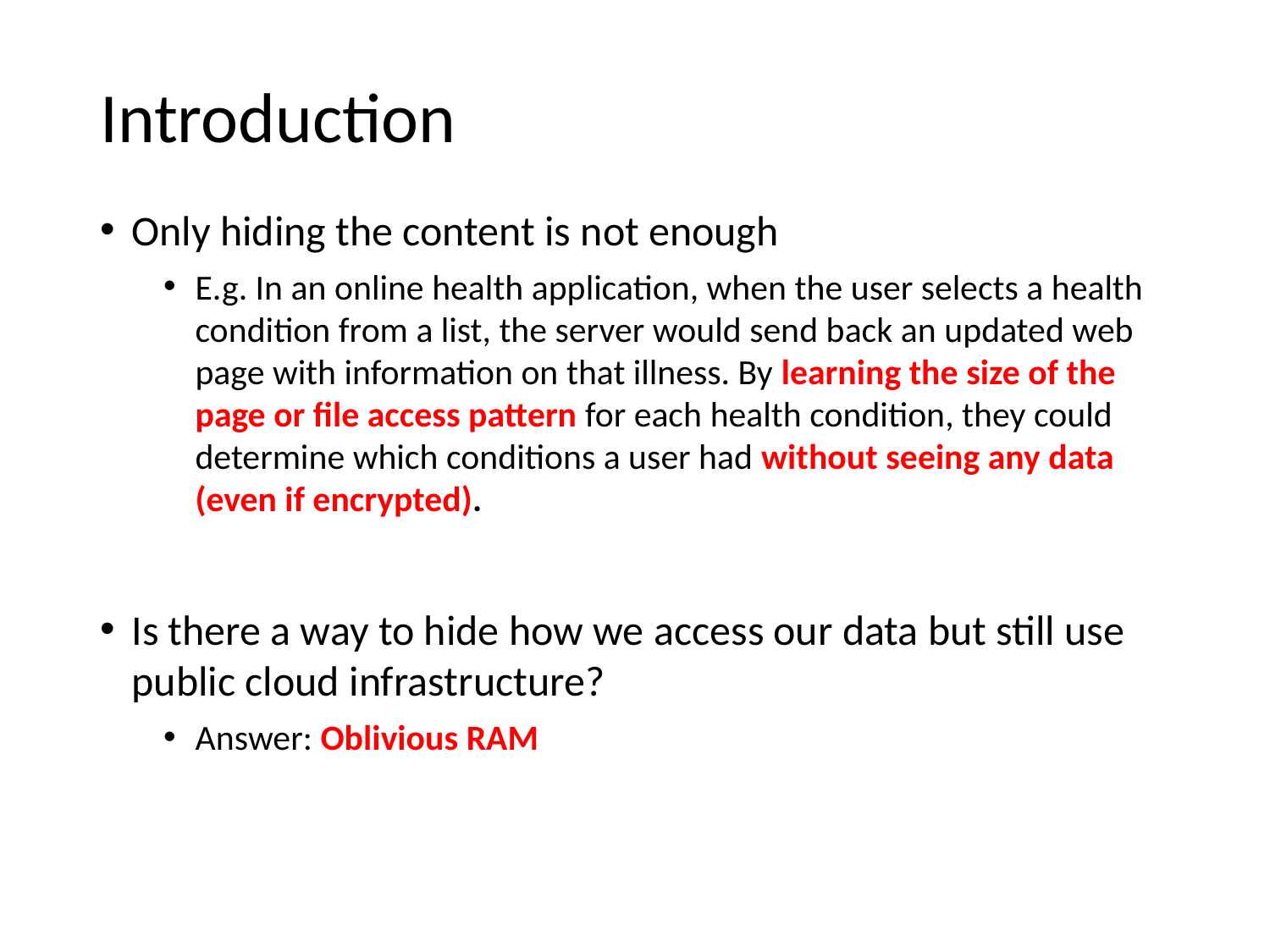

# Introduction
Only hiding the content is not enough
E.g. In an online health application, when the user selects a health condition from a list, the server would send back an updated web page with information on that illness. By learning the size of the page or file access pattern for each health condition, they could determine which conditions a user had without seeing any data (even if encrypted).

Is there a way to hide how we access our data but still use public cloud infrastructure?
Answer: Oblivious RAM